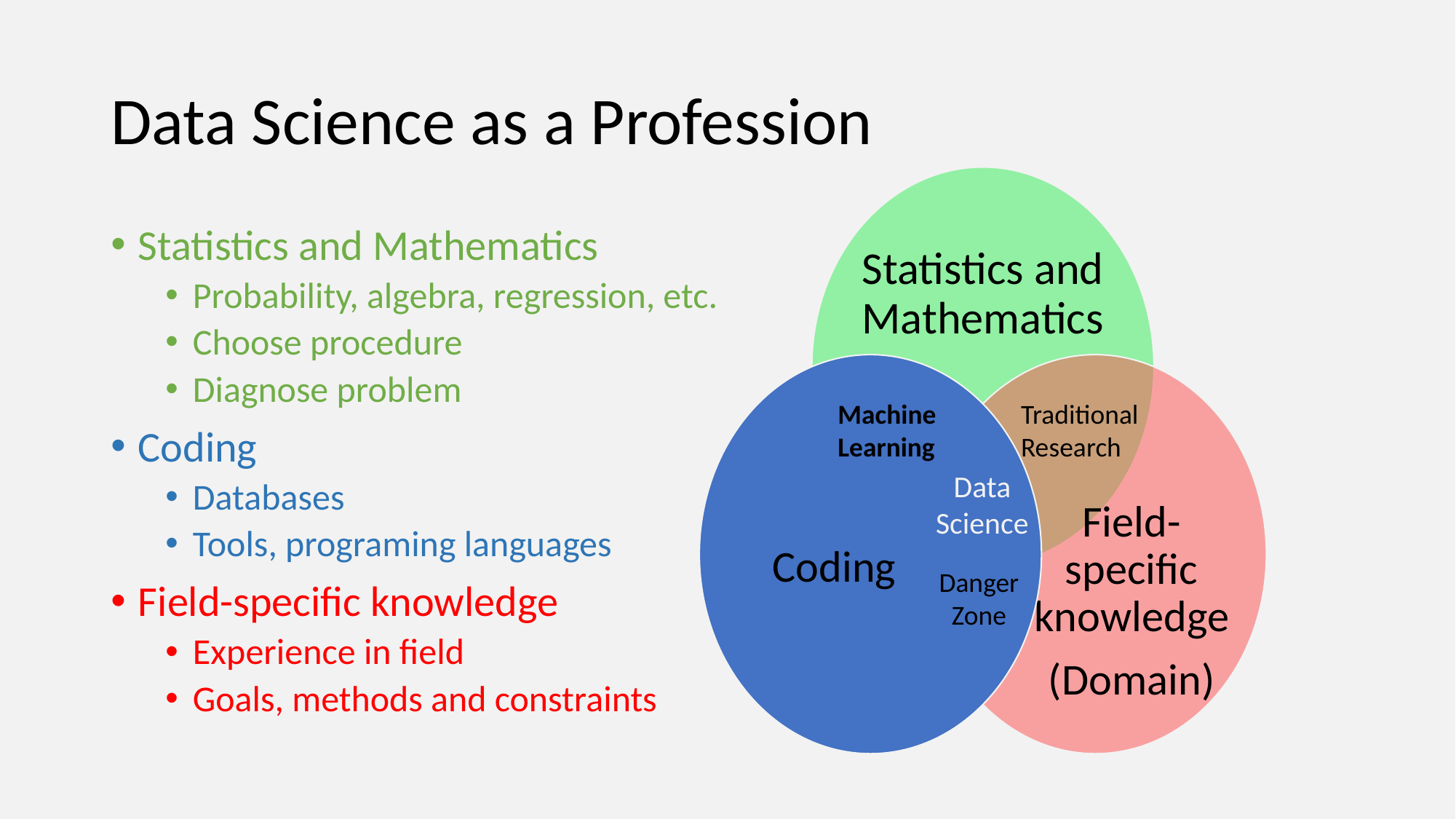

# Data Science as a Profession

Statistics and Mathematics

Statistics and Mathematics
Probability, algebra, regression, etc.
Choose procedure
Diagnose problem
Coding
Databases
Tools, programing languages
Field-specific knowledge
Experience in field
Goals, methods and constraints

Coding

Field-specific knowledge
(Domain)
Machine Learning
Traditional Research
Data Science
Danger Zone